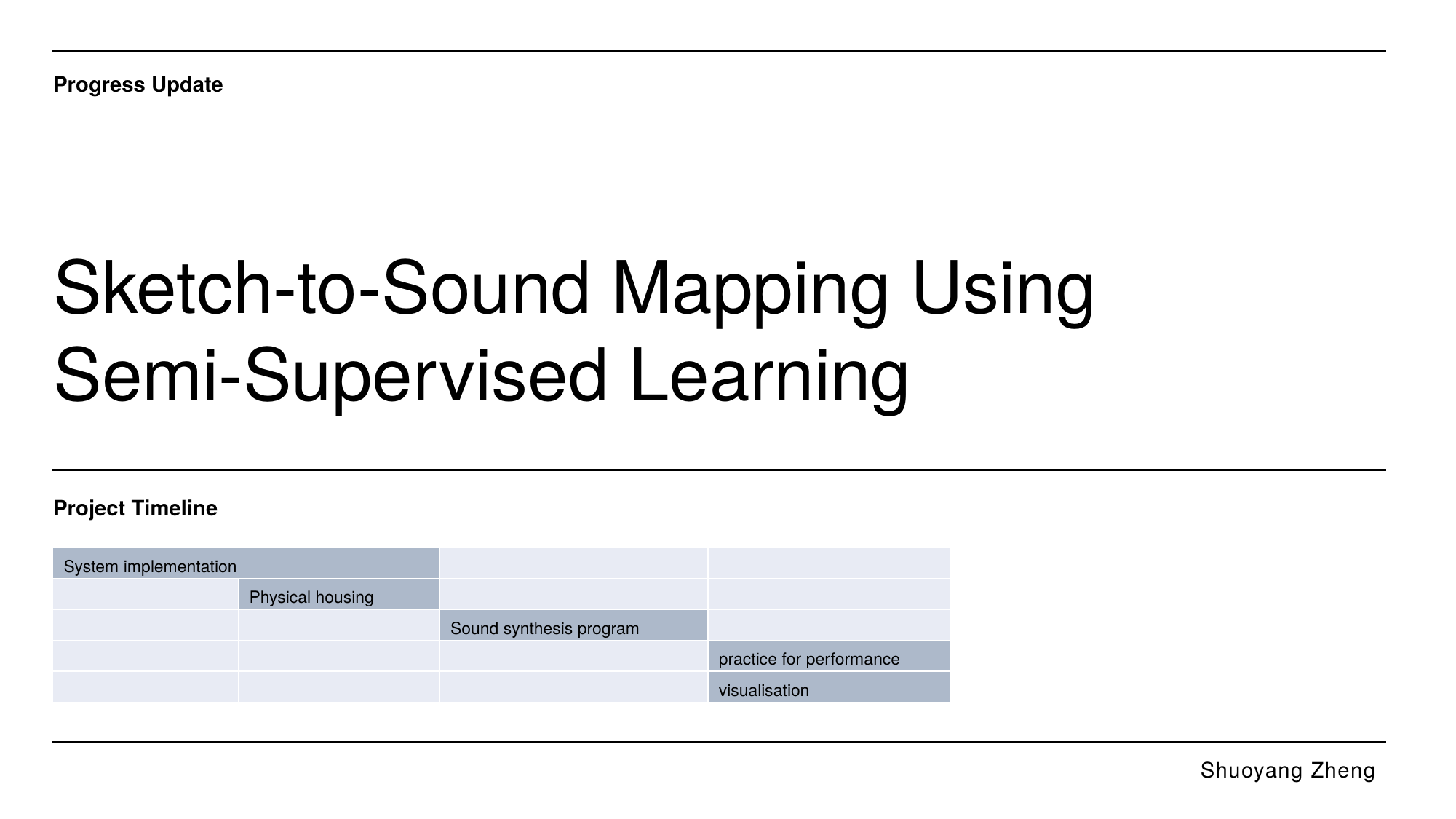

Progress Update
Sketch-to-Sound Mapping Using Semi-Supervised Learning
Project Timeline
| System implementation |  |  |  |
| --- | --- | --- | --- |
|  | Physical housing |  |  |
|  |  | Sound synthesis program |  |
|  |  |  | practice for performance |
|  |  |  | visualisation |
Shuoyang Zheng